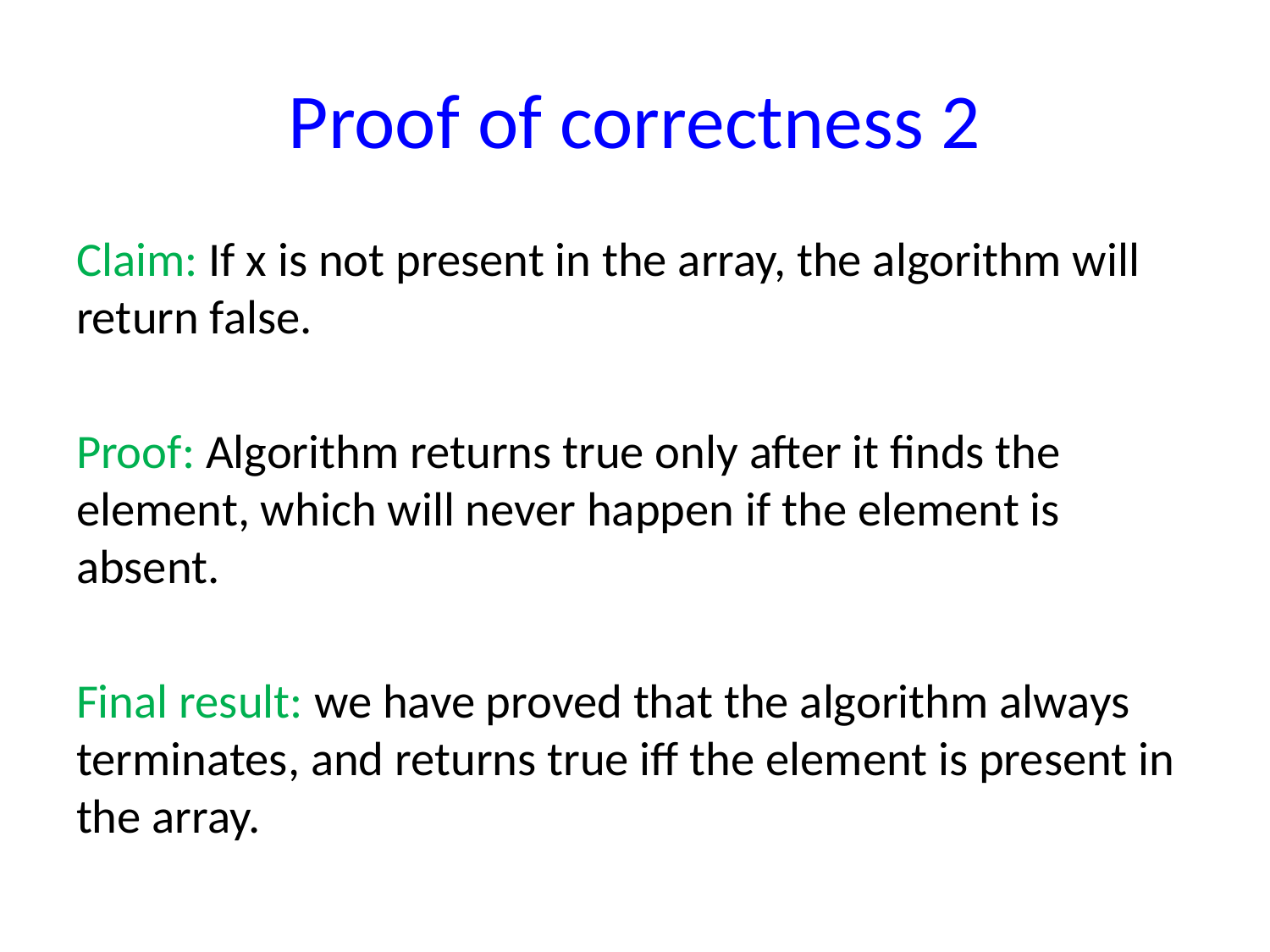

# Proof of correctness 2
Claim: If x is not present in the array, the algorithm will return false.

Proof: Algorithm returns true only after it finds the element, which will never happen if the element is absent.

Final result: we have proved that the algorithm always terminates, and returns true iff the element is present in the array.